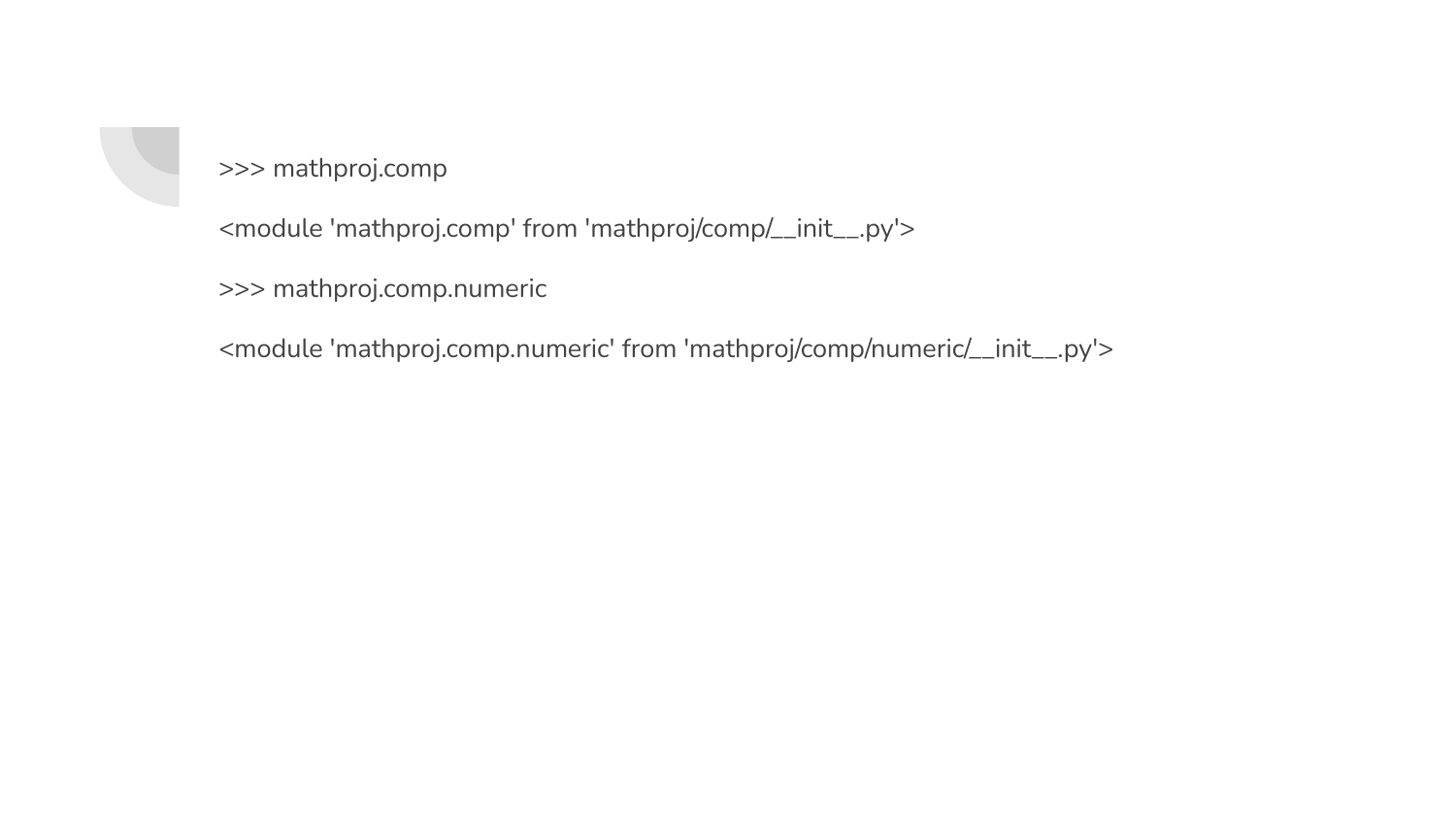

>>> mathproj.comp
<module 'mathproj.comp' from 'mathproj/comp/__init__.py'>
>>> mathproj.comp.numeric
<module 'mathproj.comp.numeric' from 'mathproj/comp/numeric/__init__.py'>